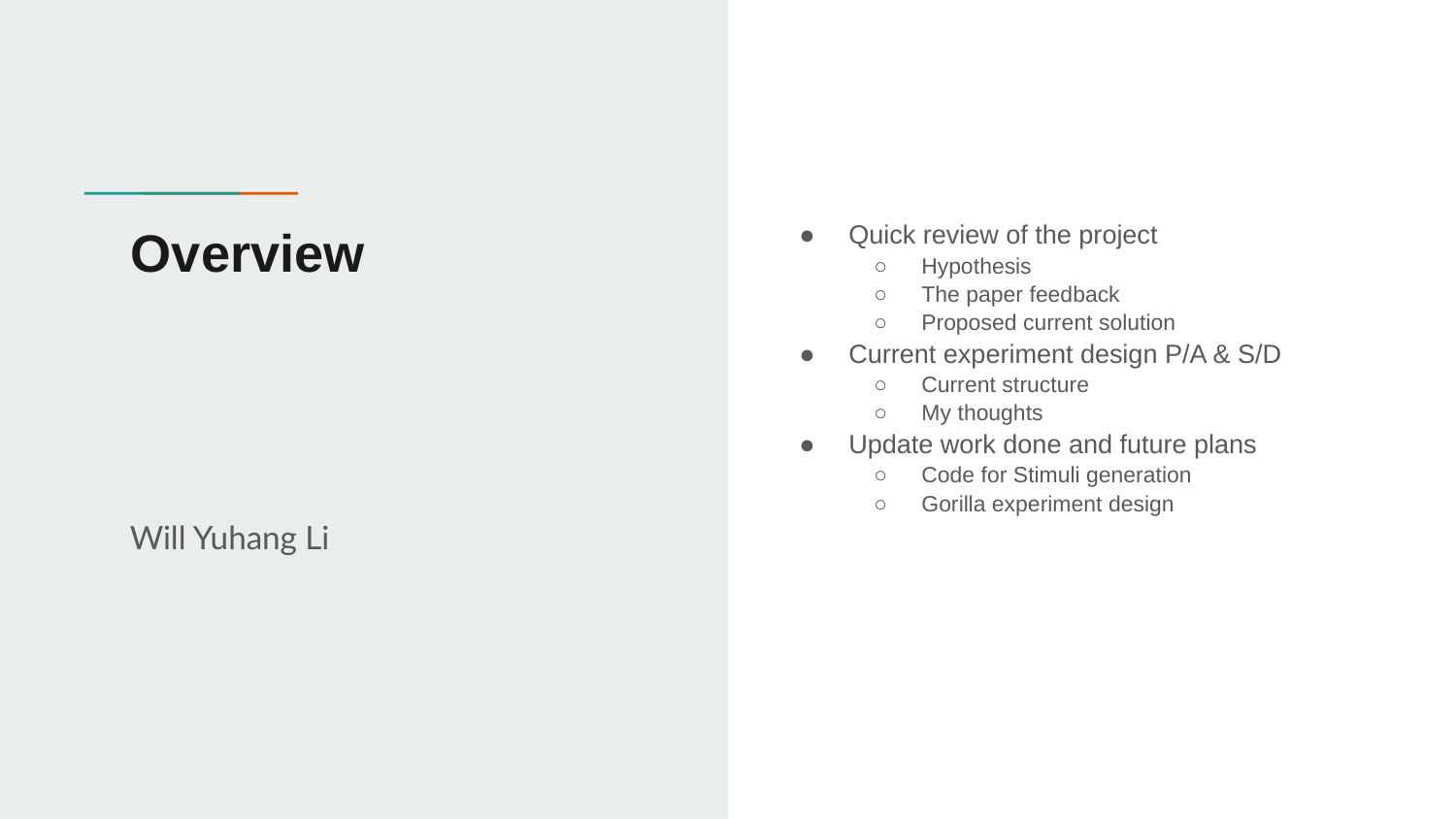

Quick review of the project
Hypothesis
The paper feedback
Proposed current solution
Current experiment design P/A & S/D
Current structure
My thoughts
Update work done and future plans
Code for Stimuli generation
Gorilla experiment design
# Overview
Will Yuhang Li